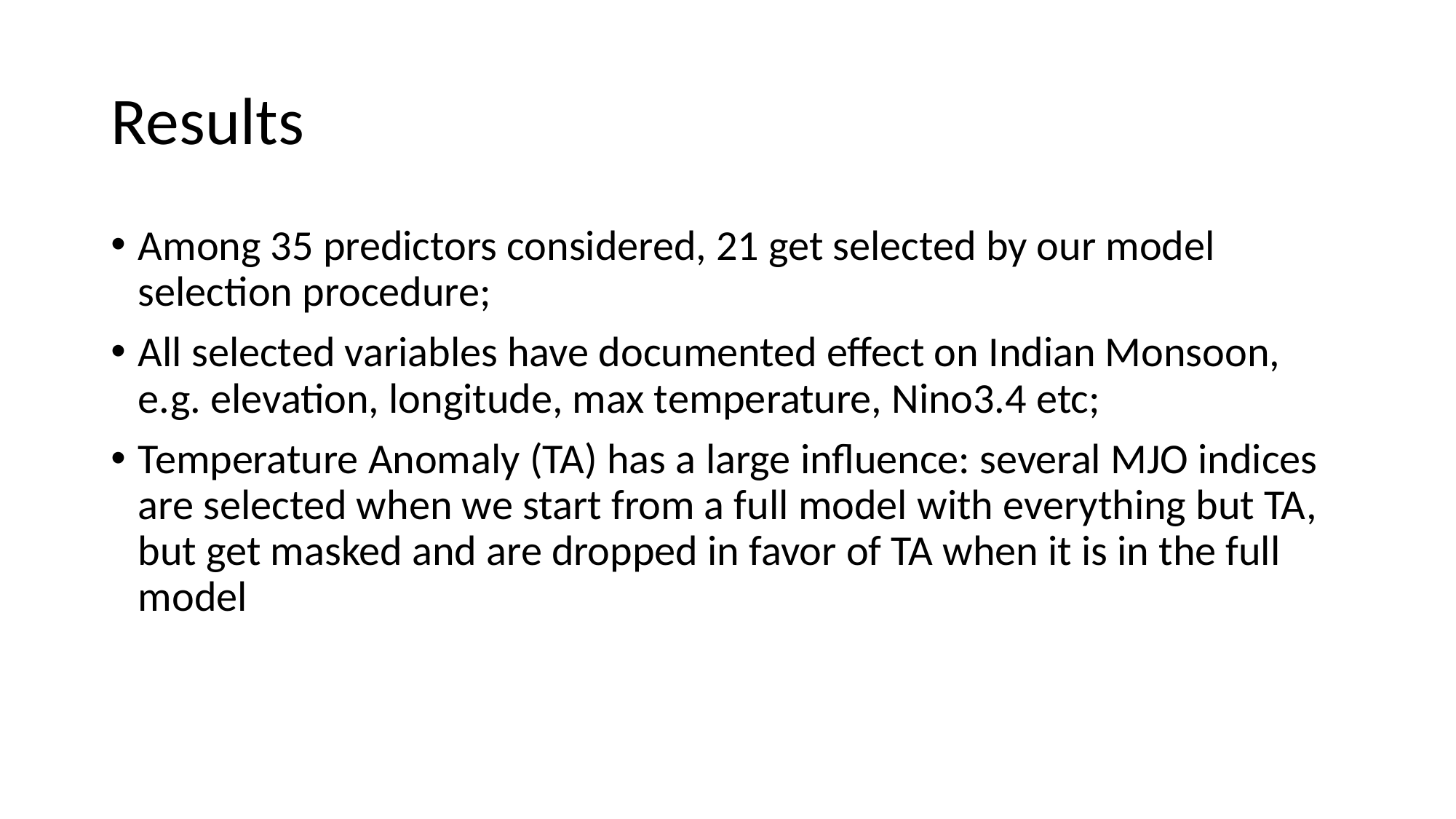

# Results
Among 35 predictors considered, 21 get selected by our model selection procedure;
All selected variables have documented effect on Indian Monsoon, e.g. elevation, longitude, max temperature, Nino3.4 etc;
Temperature Anomaly (TA) has a large influence: several MJO indices are selected when we start from a full model with everything but TA, but get masked and are dropped in favor of TA when it is in the full model